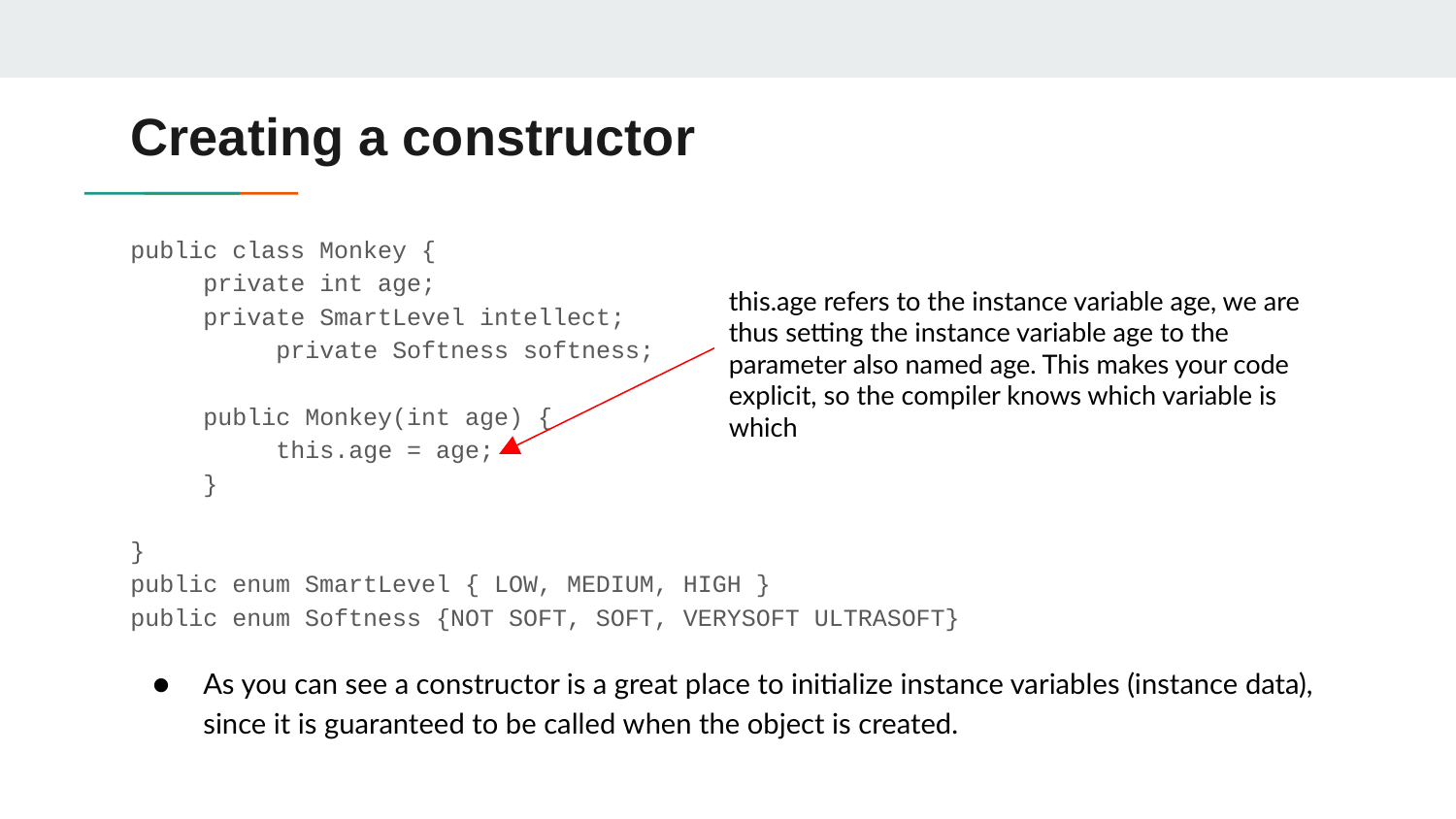

# Creating a constructor
public class Monkey {
private int age;
private SmartLevel intellect;
	private Softness softness;

public Monkey(int age) {
this.age = age;
}

}
public enum SmartLevel { LOW, MEDIUM, HIGH }
public enum Softness {NOT SOFT, SOFT, VERYSOFT ULTRASOFT}

As you can see a constructor is a great place to initialize instance variables (instance data), since it is guaranteed to be called when the object is created.
this.age refers to the instance variable age, we are thus setting the instance variable age to the parameter also named age. This makes your code explicit, so the compiler knows which variable is which